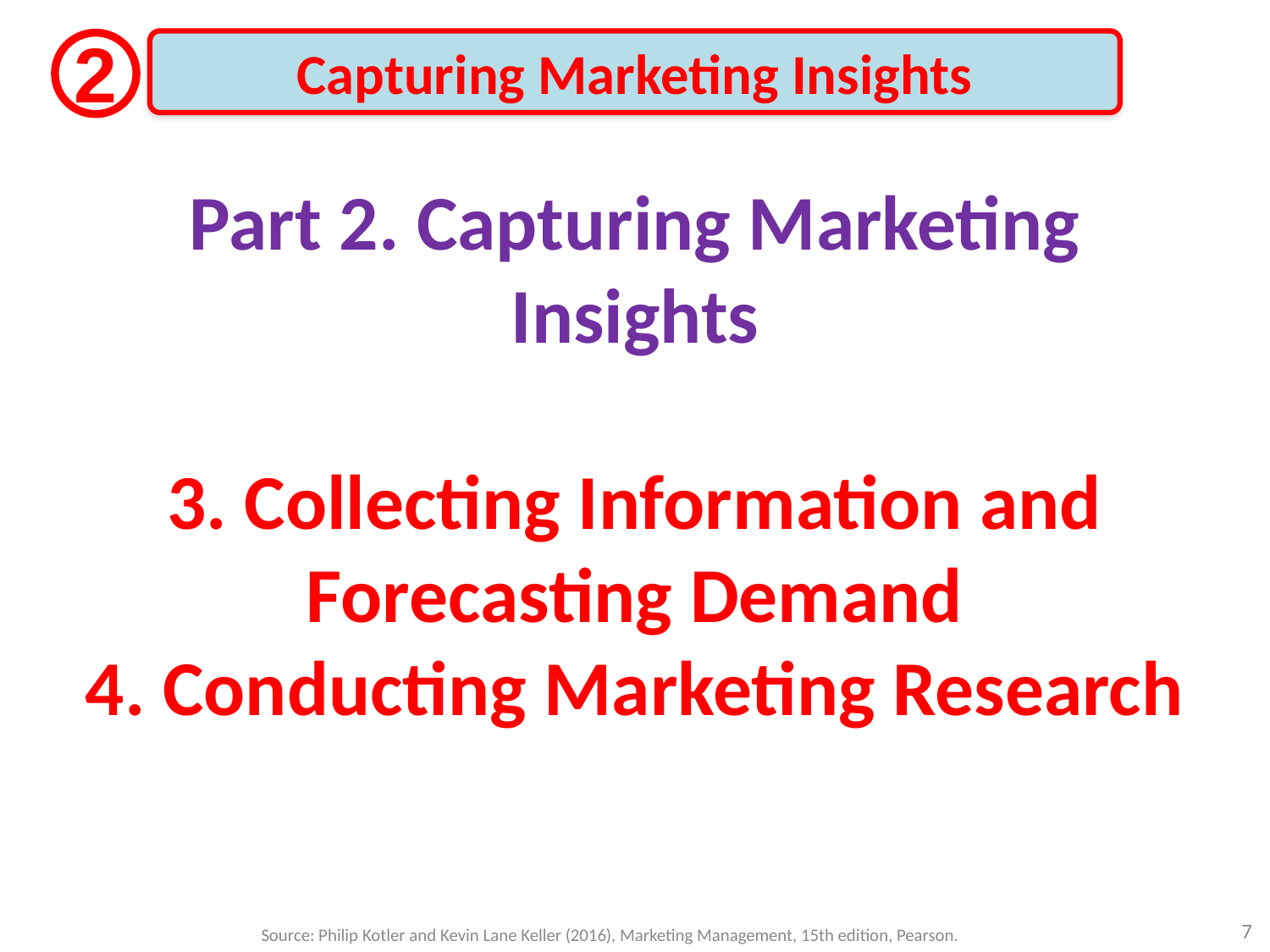

2
Capturing Marketing Insights

# Part 2. Capturing Marketing Insights 3. Collecting Information and Forecasting Demand 4. Conducting Marketing Research
7
Source: Philip Kotler and Kevin Lane Keller (2016), Marketing Management, 15th edition, Pearson.